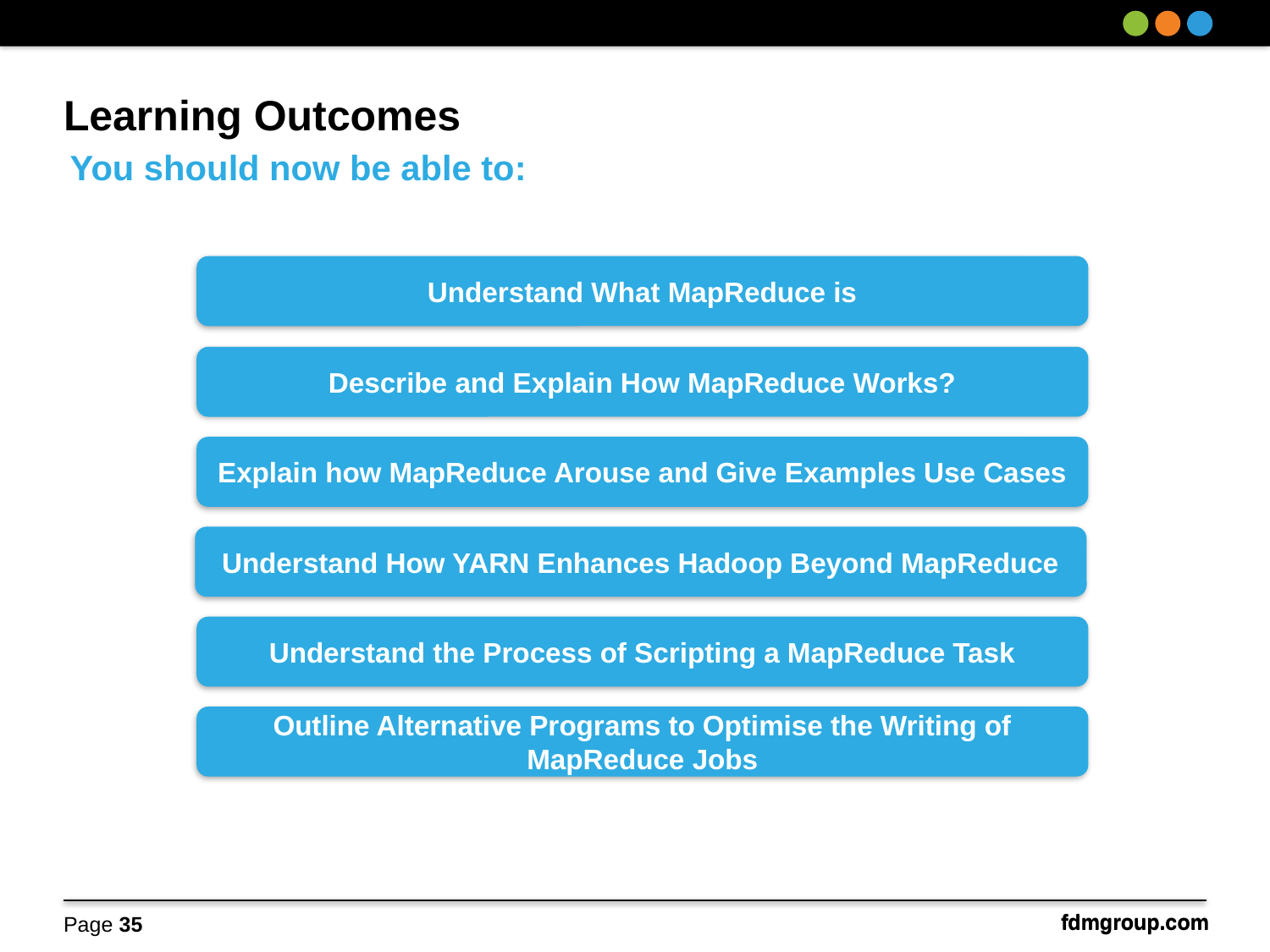

# Learning Outcomes
You should now be able to:

Understand What MapReduce is
Describe and Explain How MapReduce Works?
Explain how MapReduce Arouse and Give Examples Use Cases
Understand How YARN Enhances Hadoop Beyond MapReduce
Understand the Process of Scripting a MapReduce Task
Outline Alternative Programs to Optimise the Writing of MapReduce Jobs
Page 35